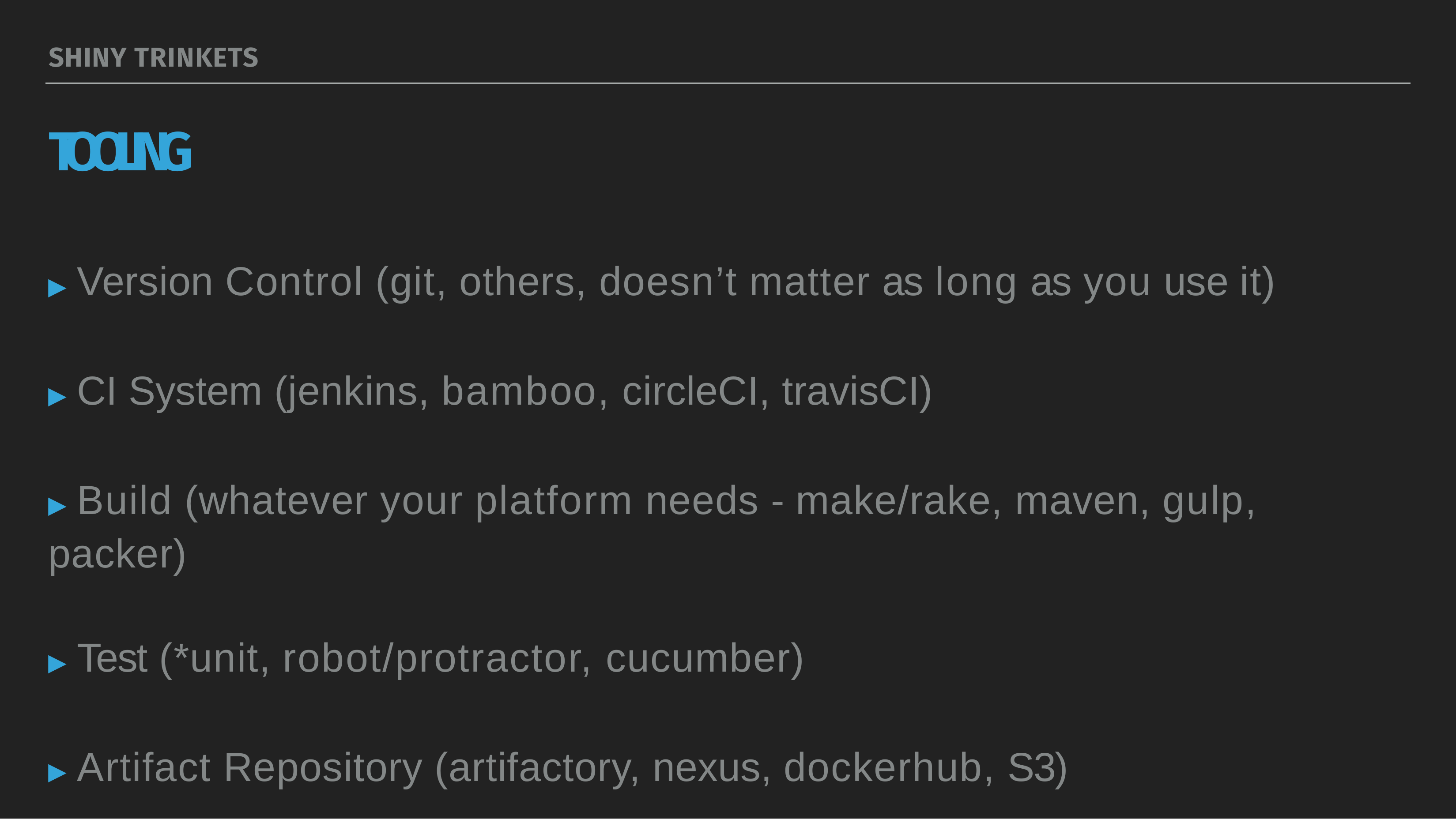

SHINY TRINKETS
# TOOLING
▸ Version Control (git, others, doesn’t matter as long as you use it)
▸ CI System (jenkins, bamboo, circleCI, travisCI)
▸ Build (whatever your platform needs - make/rake, maven, gulp, packer)
▸ Test (*unit, robot/protractor, cucumber)
▸ Artifact Repository (artifactory, nexus, dockerhub, S3)
▸ Deployment (rundeck, ansible, your CM system)